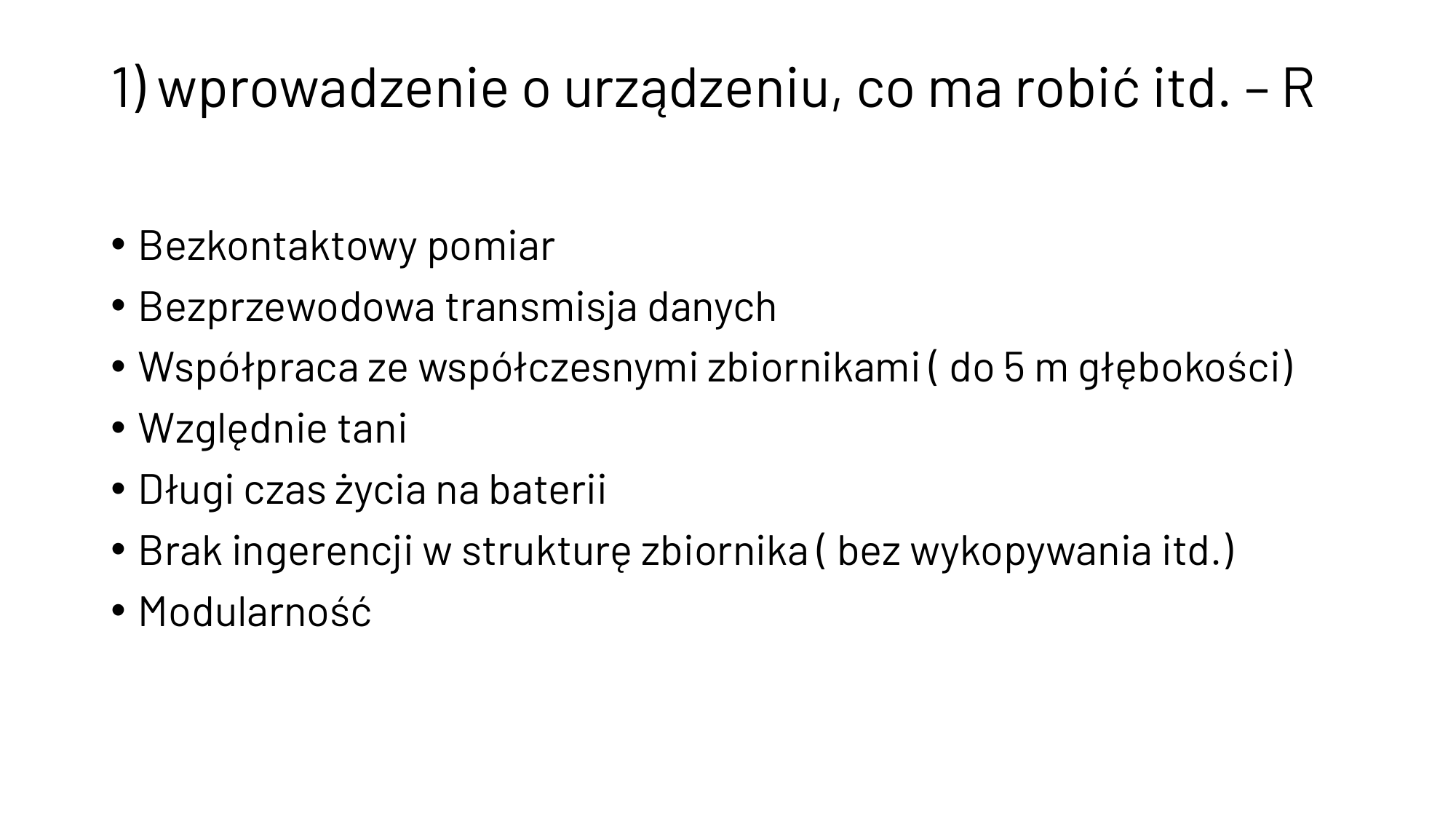

# 1) wprowadzenie o urządzeniu, co ma robić itd. – R
Bezkontaktowy pomiar
Bezprzewodowa transmisja danych
Współpraca ze współczesnymi zbiornikami ( do 5 m głębokości)
Względnie tani
Długi czas życia na baterii
Brak ingerencji w strukturę zbiornika ( bez wykopywania itd.)
Modularność